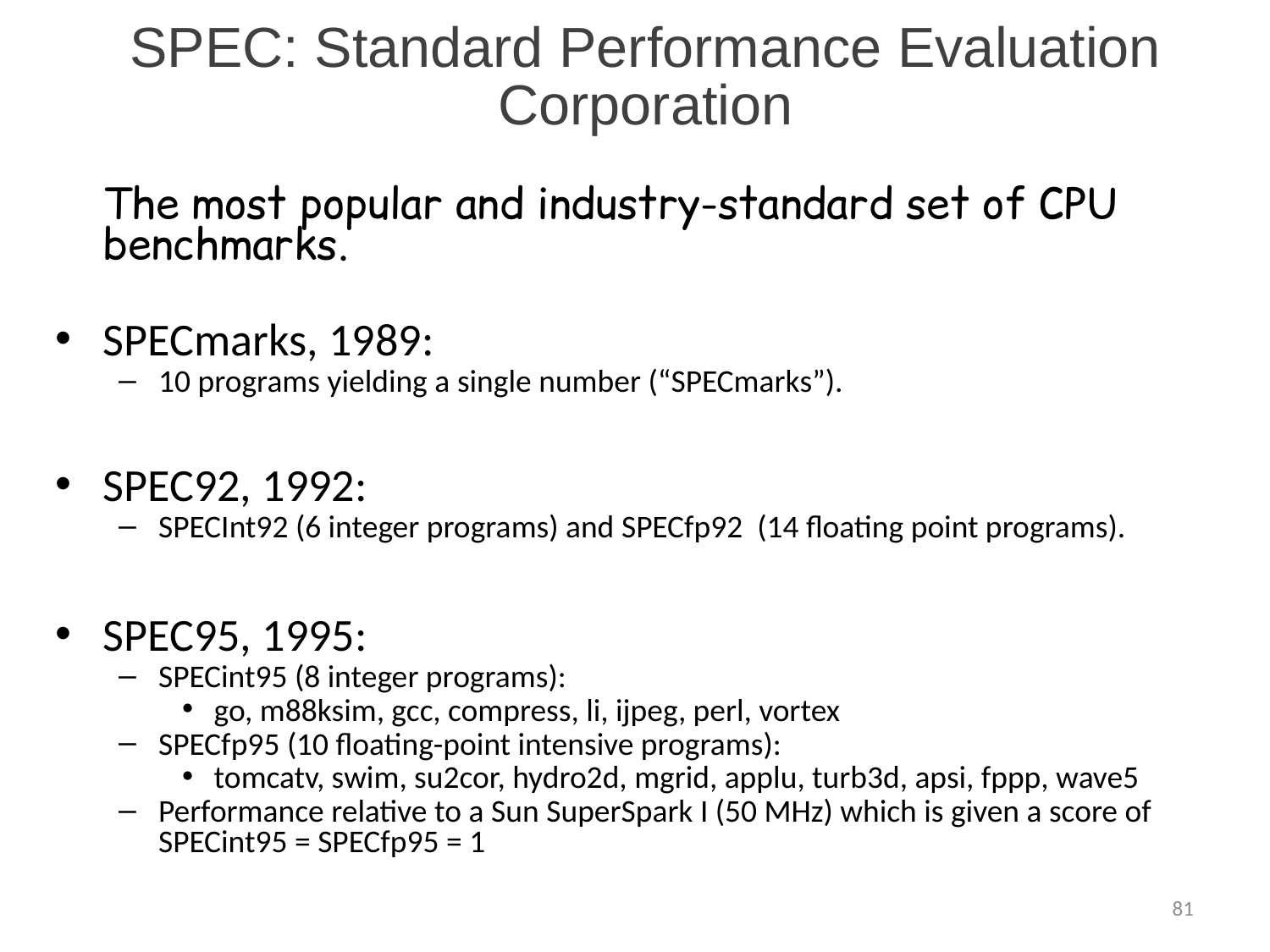

# SPEC: Standard Performance Evaluation Corporation
	The most popular and industry-standard set of CPU benchmarks.

SPECmarks, 1989:
10 programs yielding a single number (“SPECmarks”).

SPEC92, 1992:
SPECInt92 (6 integer programs) and SPECfp92  (14 floating point programs).

SPEC95, 1995:
SPECint95 (8 integer programs):
go, m88ksim, gcc, compress, li, ijpeg, perl, vortex
SPECfp95 (10 floating-point intensive programs):
tomcatv, swim, su2cor, hydro2d, mgrid, applu, turb3d, apsi, fppp, wave5
Performance relative to a Sun SuperSpark I (50 MHz) which is given a score of SPECint95 = SPECfp95 = 1
81